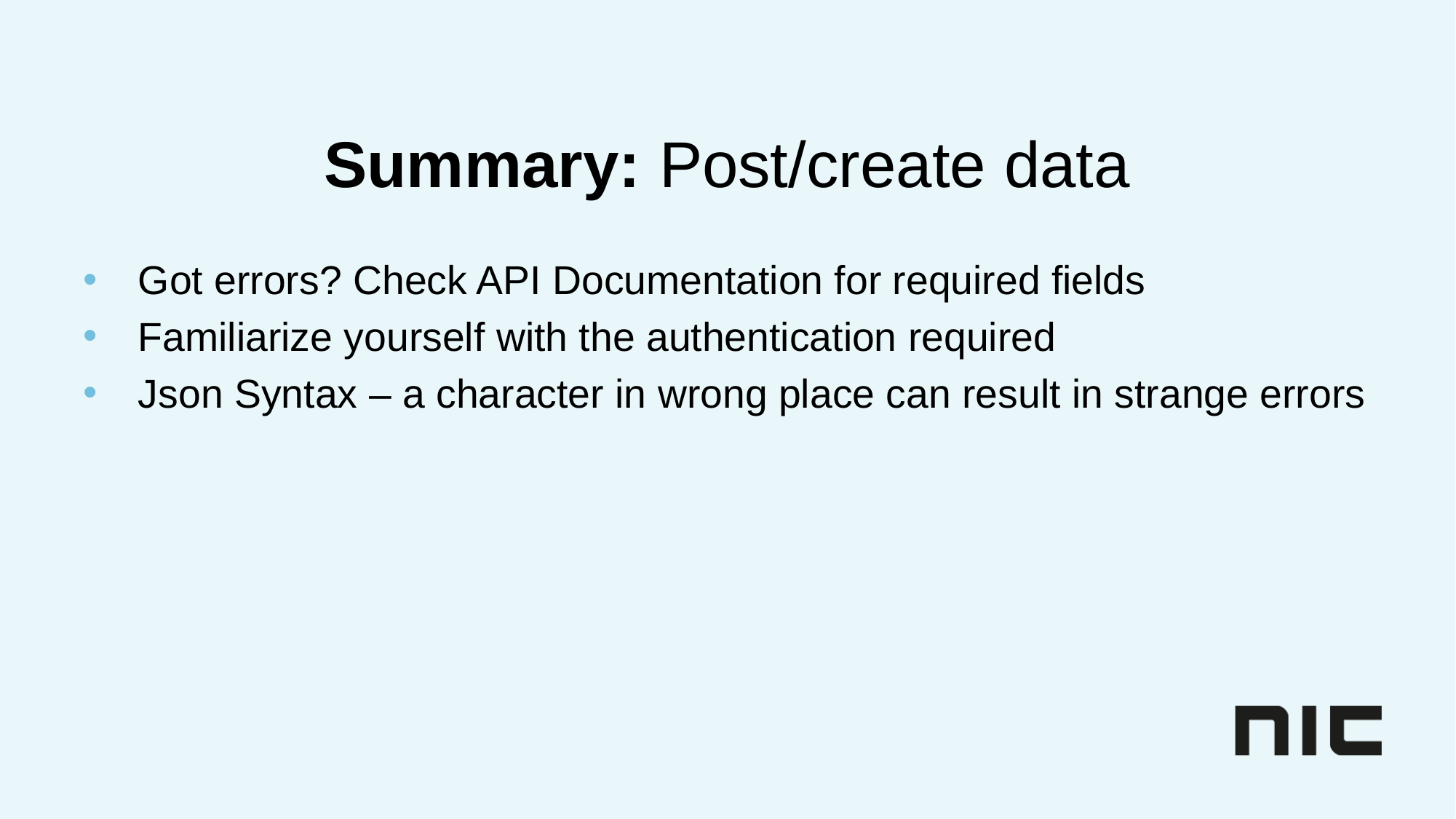

# Summary: Post/create data
Got errors? Check API Documentation for required fields
Familiarize yourself with the authentication required
Json Syntax – a character in wrong place can result in strange errors